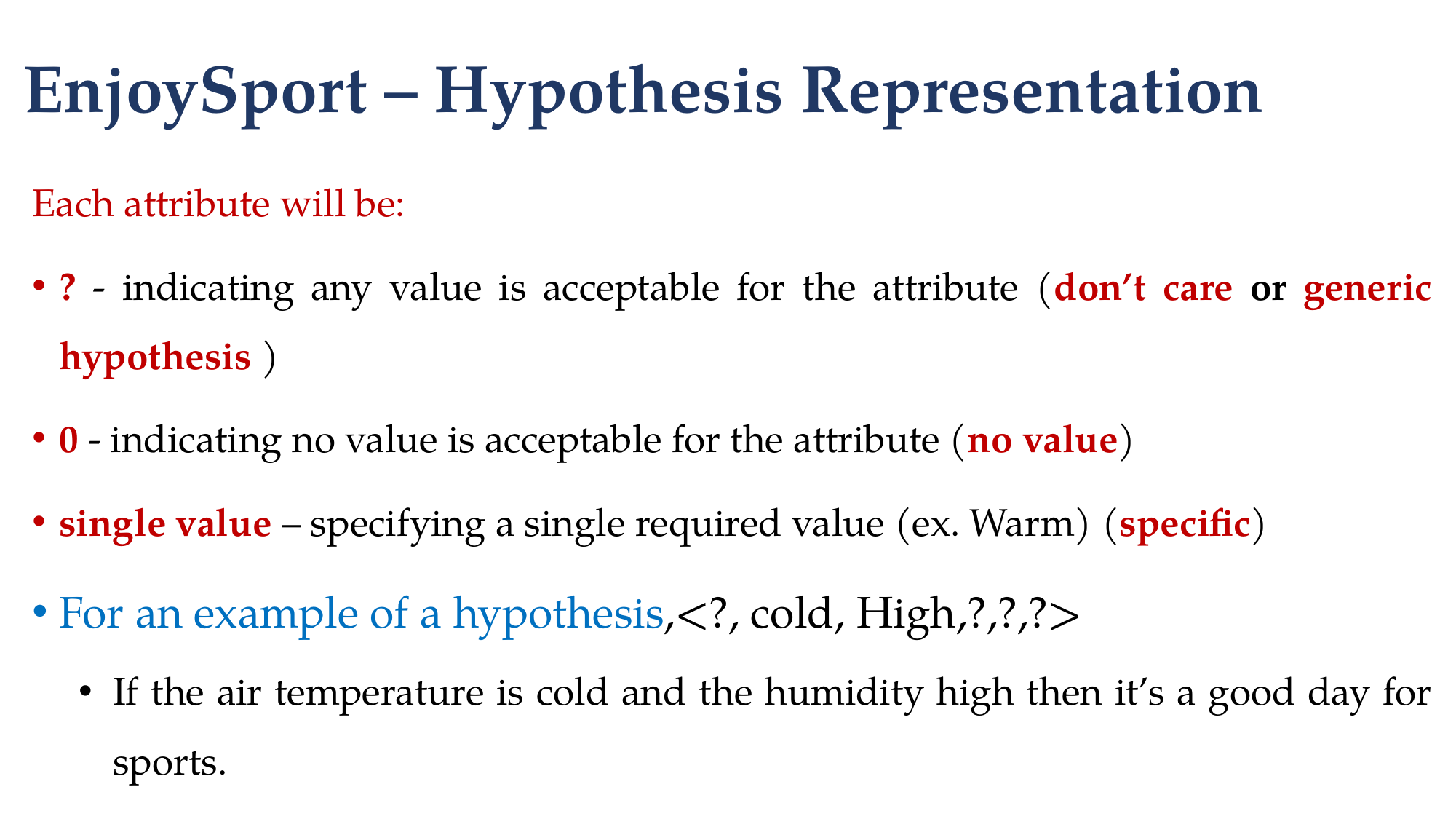

# EnjoySport – Hypothesis Representation
Each attribute will be:
? - indicating any value is acceptable for the attribute (don’t care or generic hypothesis )
0 - indicating no value is acceptable for the attribute (no value)
single value – specifying a single required value (ex. Warm) (specific)
For an example of a hypothesis,<?, cold, High,?,?,?>
If the air temperature is cold and the humidity high then it’s a good day for sports.